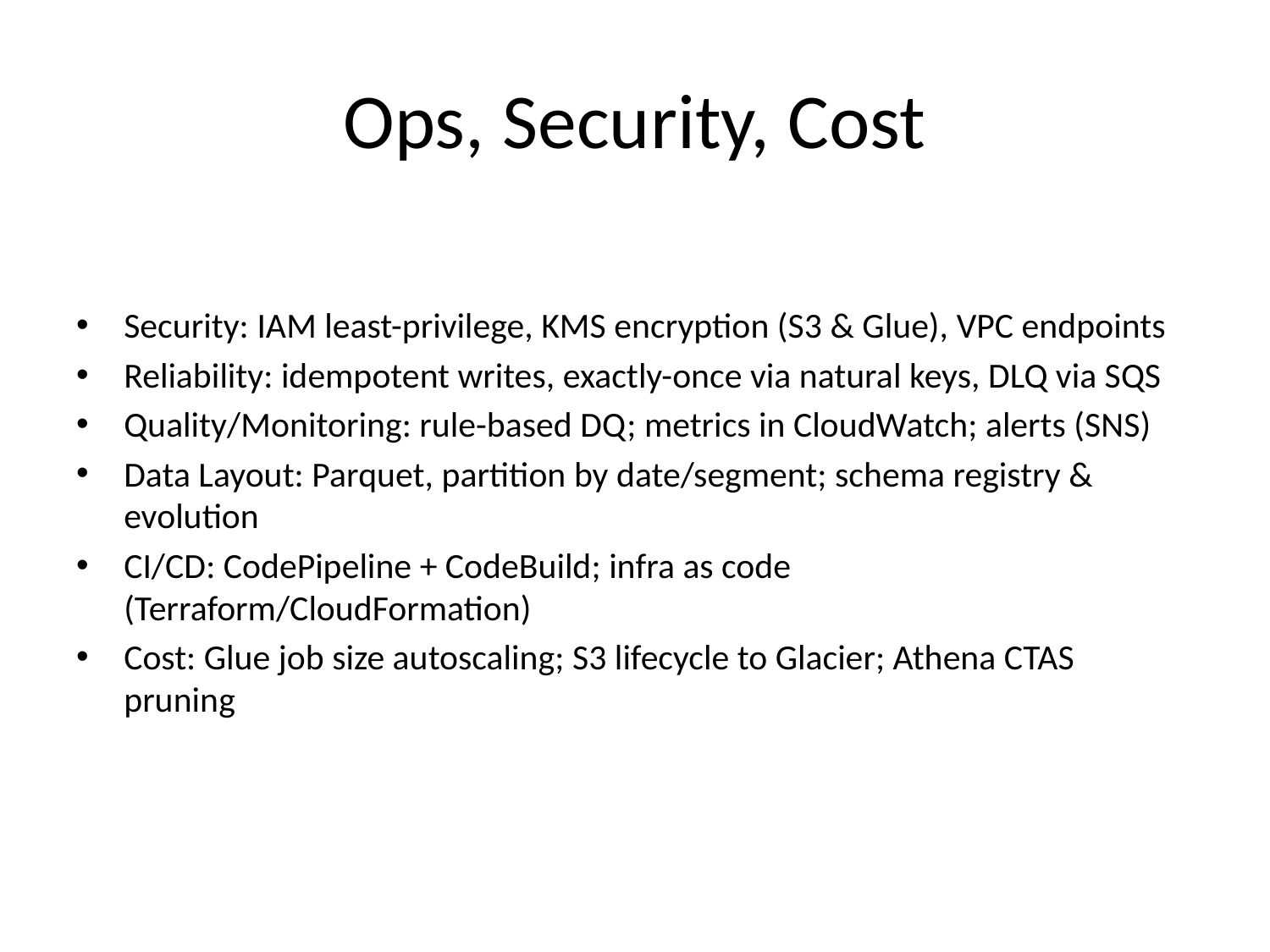

# Ops, Security, Cost

Security: IAM least-privilege, KMS encryption (S3 & Glue), VPC endpoints
Reliability: idempotent writes, exactly-once via natural keys, DLQ via SQS
Quality/Monitoring: rule-based DQ; metrics in CloudWatch; alerts (SNS)
Data Layout: Parquet, partition by date/segment; schema registry & evolution
CI/CD: CodePipeline + CodeBuild; infra as code (Terraform/CloudFormation)
Cost: Glue job size autoscaling; S3 lifecycle to Glacier; Athena CTAS pruning